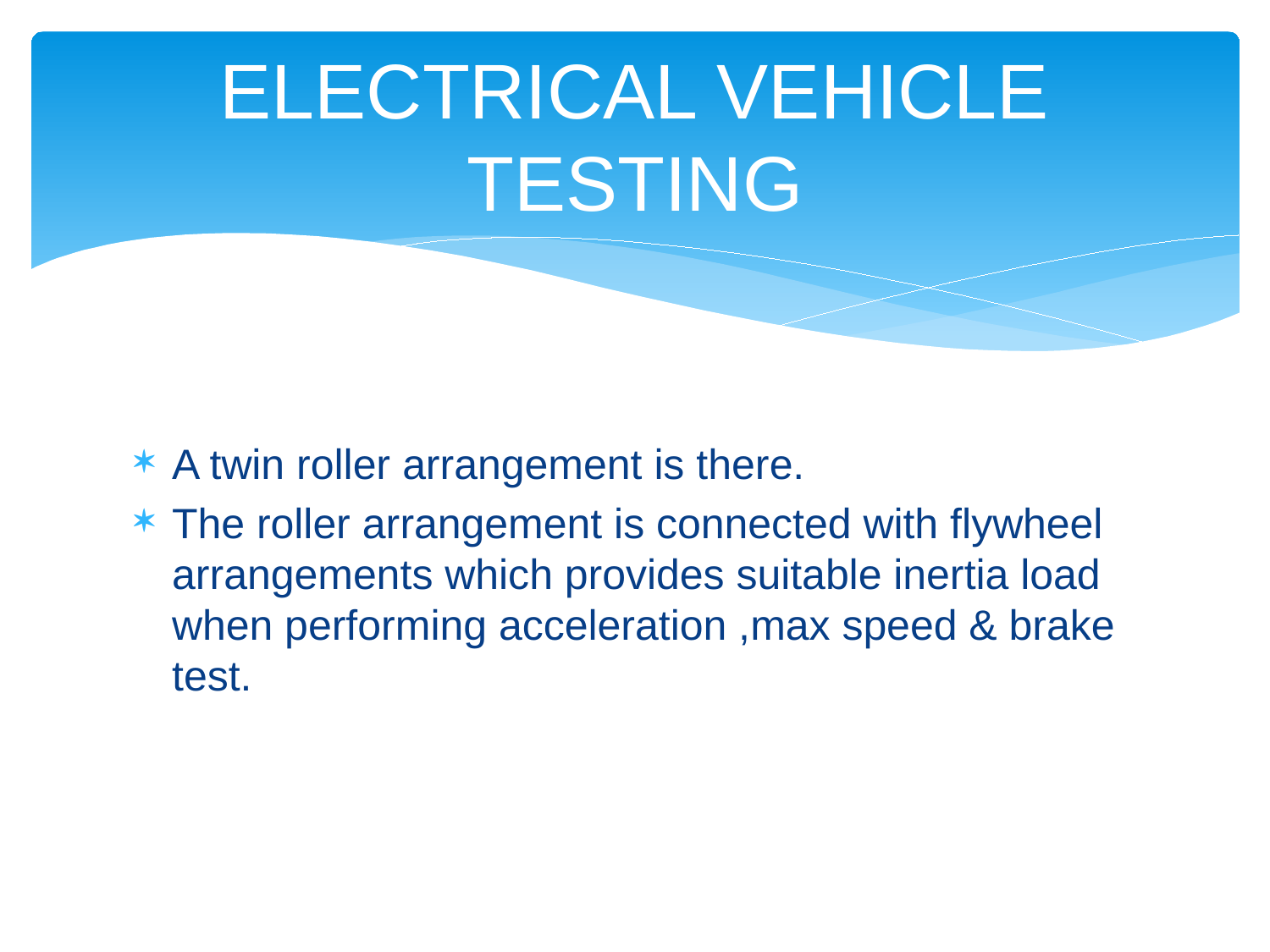

# ELECTRICAL VEHICLE TESTING

A twin roller arrangement is there.
The roller arrangement is connected with flywheel arrangements which provides suitable inertia load when performing acceleration ,max speed & brake test.